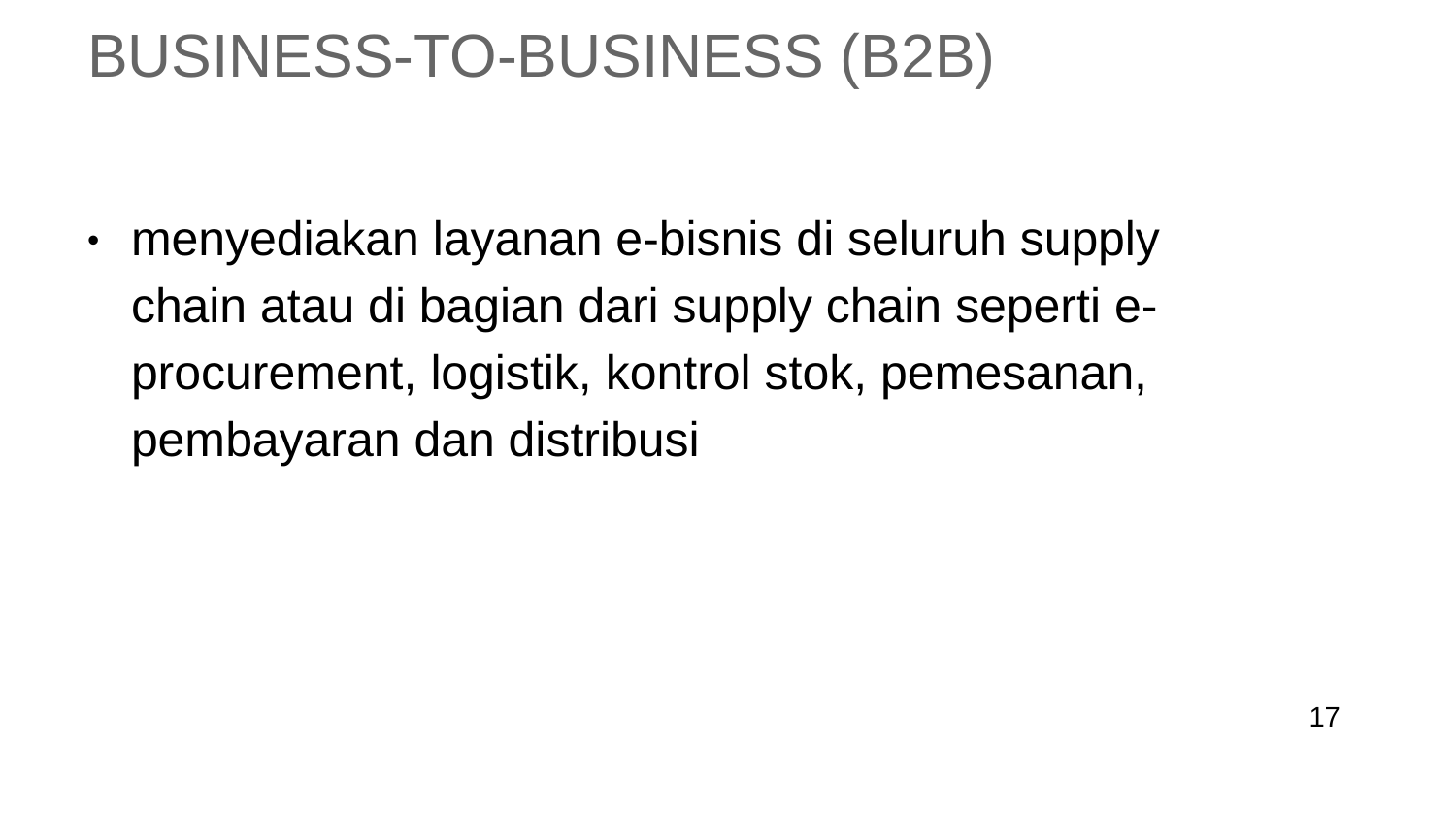

# Business-to-Business (B2B)
menyediakan layanan e-bisnis di seluruh supply chain atau di bagian dari supply chain seperti e-procurement, logistik, kontrol stok, pemesanan, pembayaran dan distribusi
17